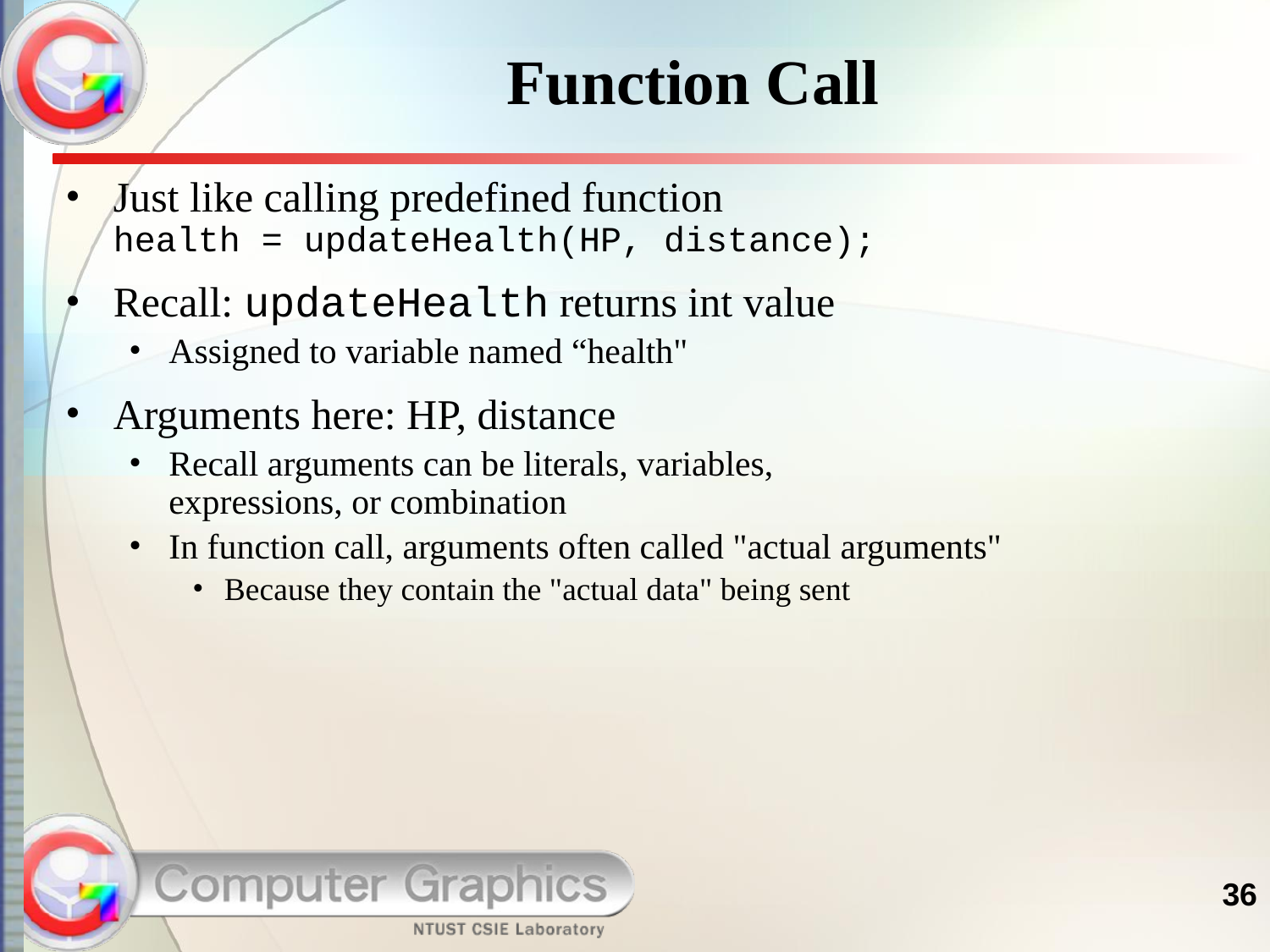

# Function Call
Just like calling predefined function
health = updateHealth(HP, distance);
Recall: updateHealth returns int value
Assigned to variable named “health"
Arguments here: HP, distance
Recall arguments can be literals, variables,
expressions, or combination
In function call, arguments often called "actual arguments"
Because they contain the "actual data" being sent
36